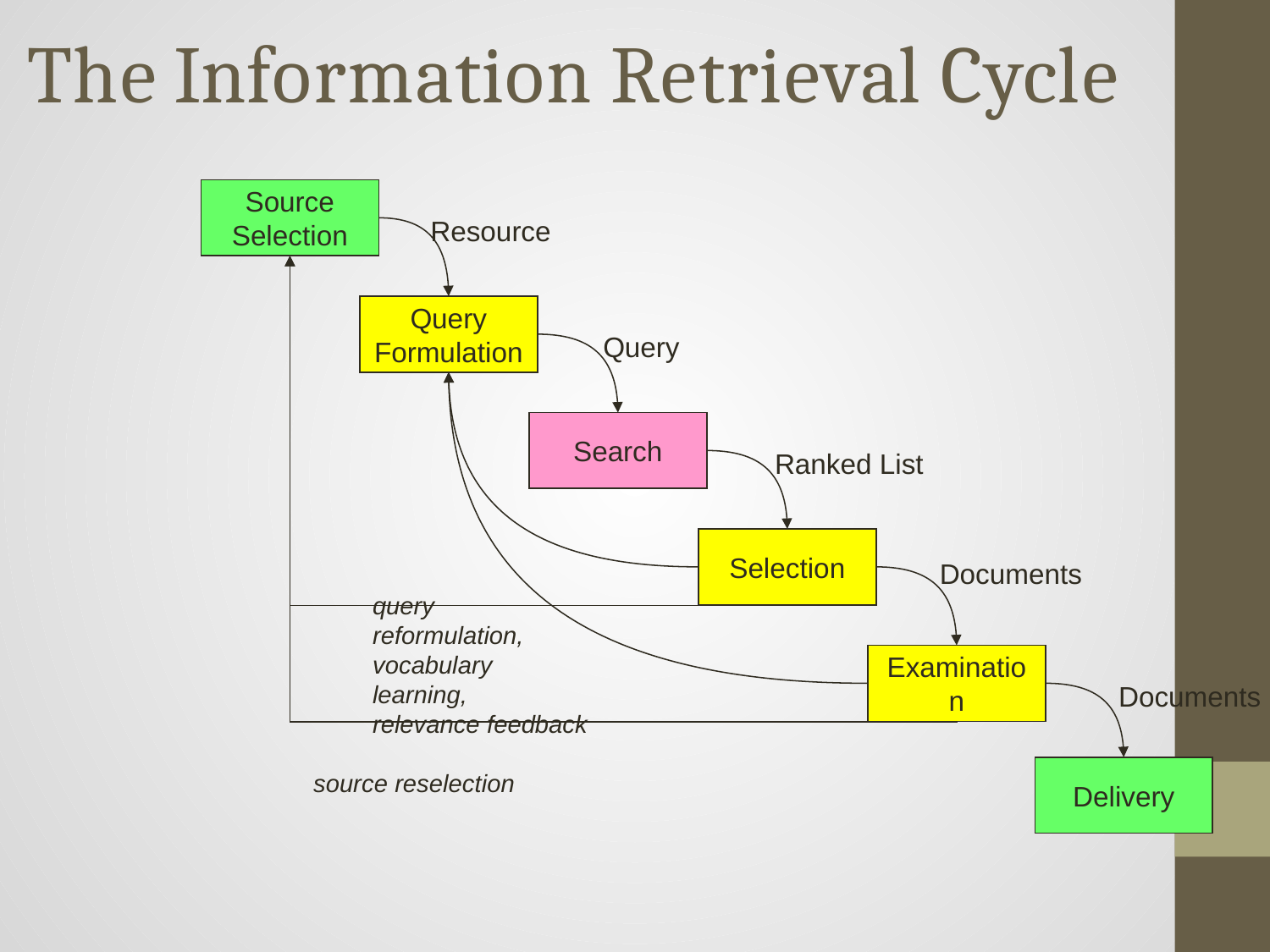

# The Information Retrieval Cycle
Source
Selection
Resource
source reselection
Query
Formulation
Query
query reformulation,
vocabulary learning,
relevance feedback
Search
Ranked List
Selection
Documents
Examination
Documents
Delivery